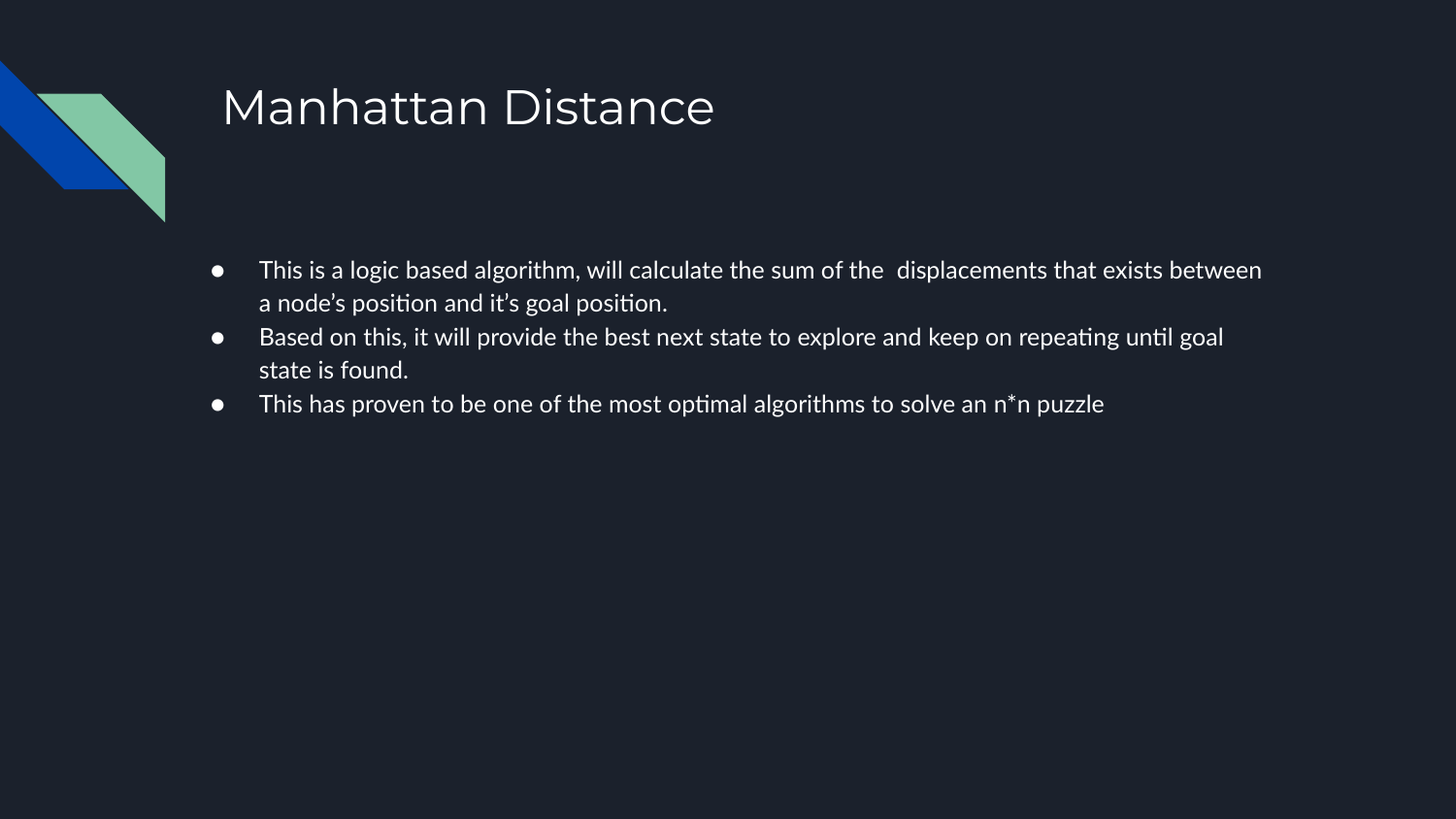

# Manhattan Distance
This is a logic based algorithm, will calculate the sum of the  displacements that exists between a node’s position and it’s goal position.
Based on this, it will provide the best next state to explore and keep on repeating until goal state is found.
This has proven to be one of the most optimal algorithms to solve an n*n puzzle